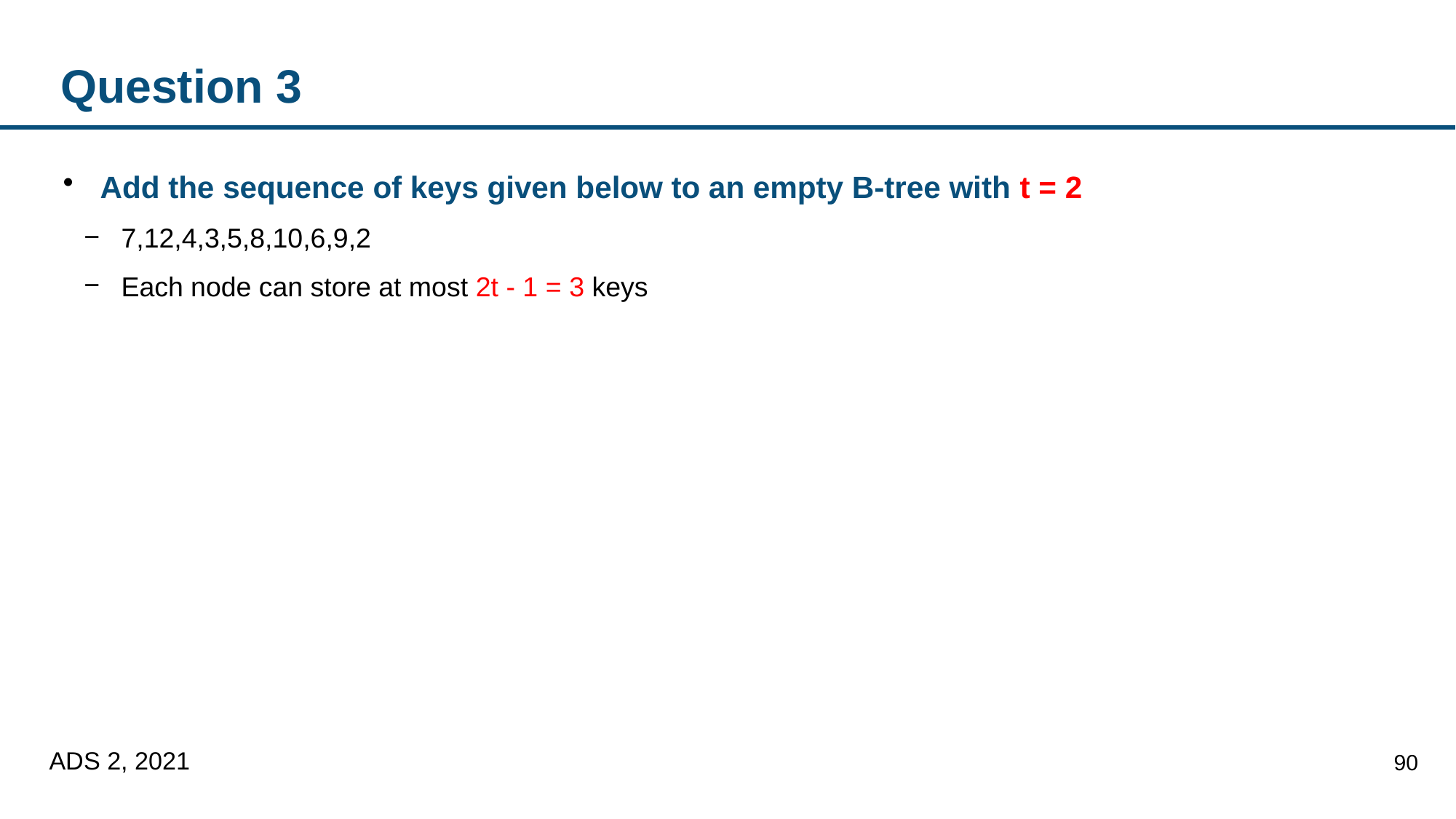

# Question 3
Add the sequence of keys given below to an empty B-tree with t = 2
7,12,4,3,5,8,10,6,9,2
Each node can store at most 2t - 1 = 3 keys

ADS 2, 2021
90